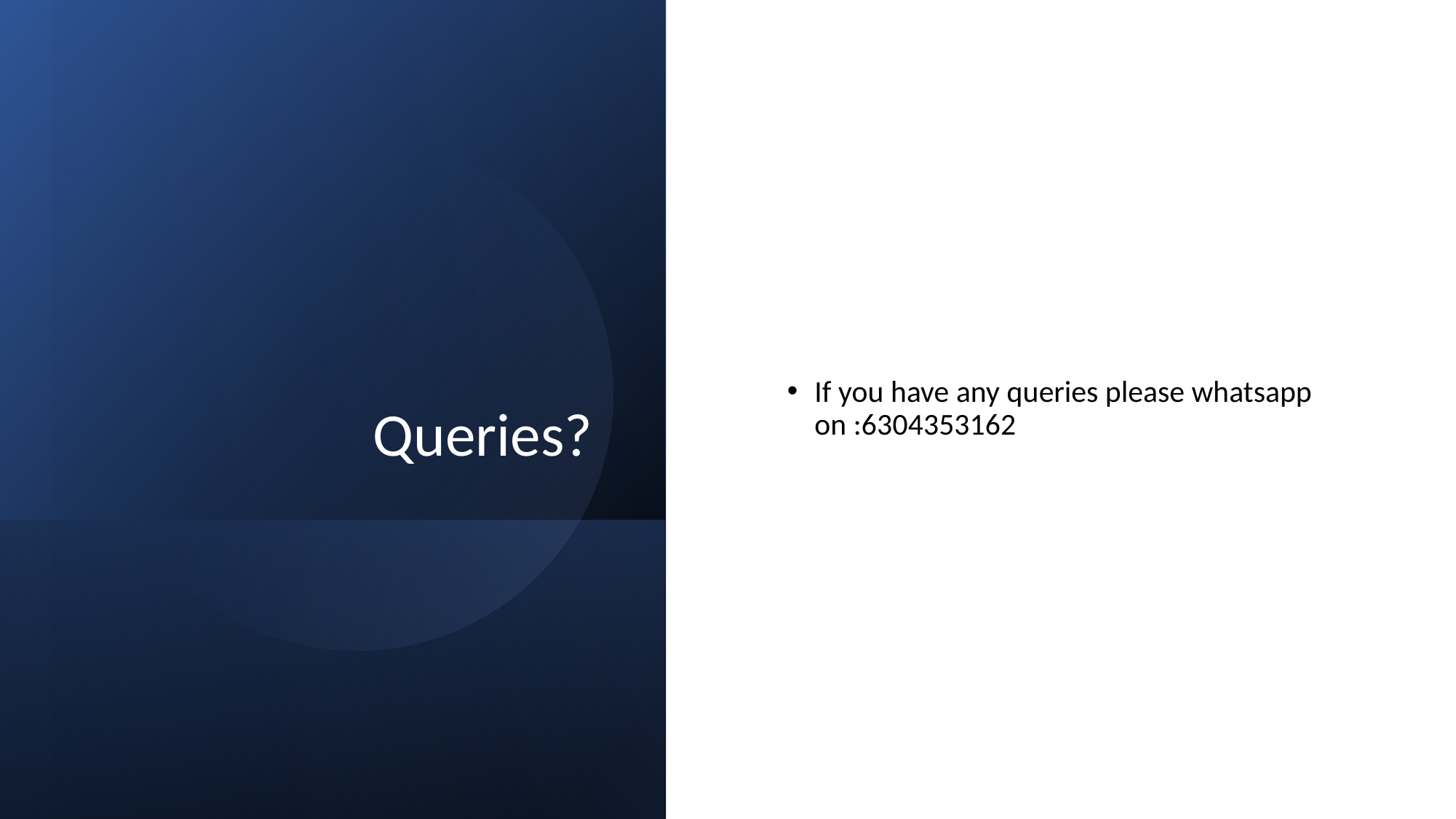

# Queries?

If you have any queries please whatsapp on :6304353162